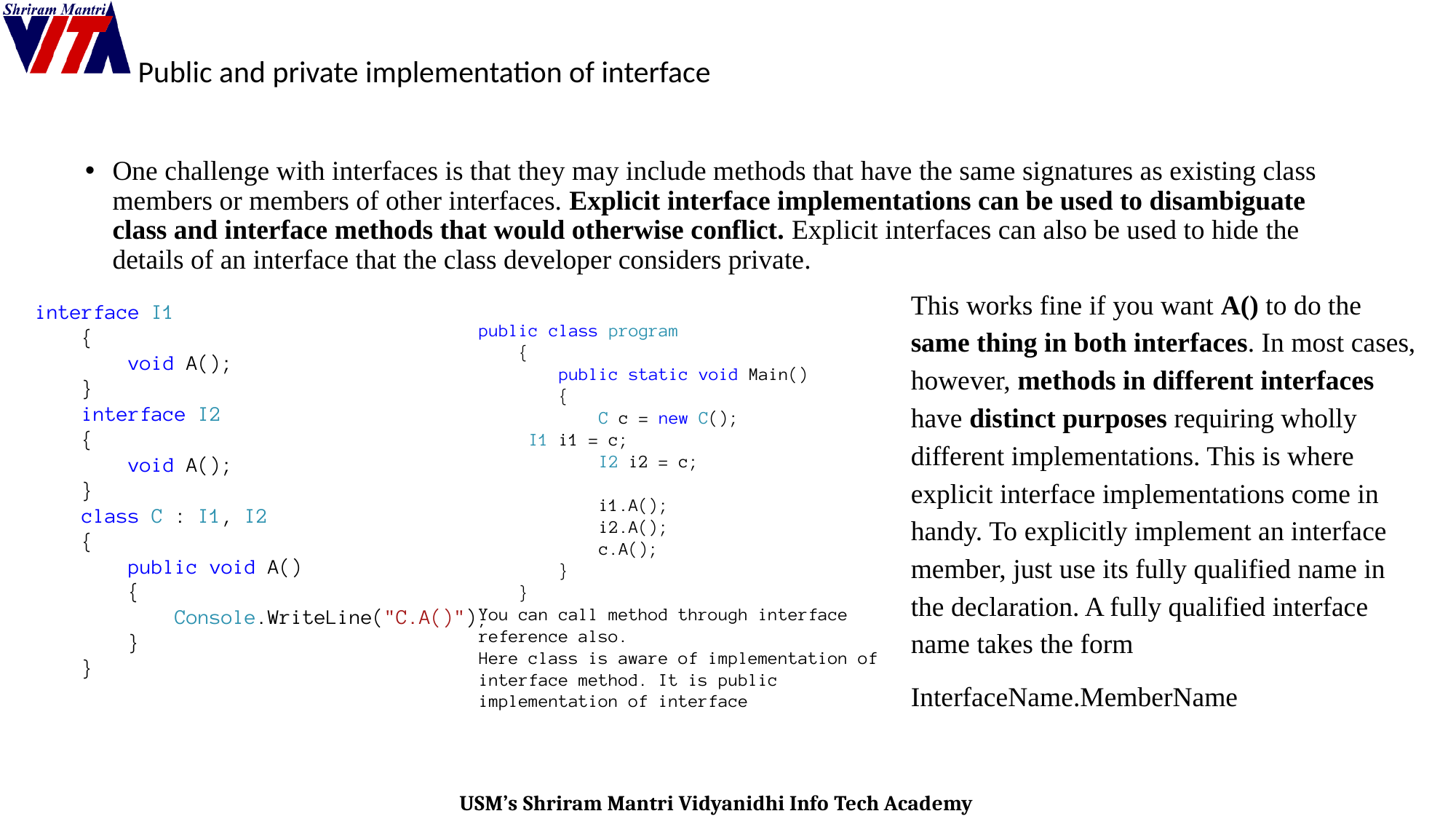

# Public and private implementation of interface
One challenge with interfaces is that they may include methods that have the same signatures as existing class members or members of other interfaces. Explicit interface implementations can be used to disambiguate class and interface methods that would otherwise conflict. Explicit interfaces can also be used to hide the details of an interface that the class developer considers private.

This works fine if you want A() to do the same thing in both interfaces. In most cases, however, methods in different interfaces have distinct purposes requiring wholly different implementations. This is where explicit interface implementations come in handy. To explicitly implement an interface member, just use its fully qualified name in the declaration. A fully qualified interface name takes the form
InterfaceName.MemberName
interface I1
    {
        void A();
    }
    interface I2
    {
        void A();
    }
    class C : I1, I2
    {
        public void A()
        {
            Console.WriteLine("C.A()");
        }
    }
public class program
    {
        public static void Main()
        {
            C c = new C();
     I1 i1 = c;
            I2 i2 = c;

            i1.A();
            i2.A();
            c.A();
        }
    }
You can call method through interface reference also.
Here class is aware of implementation of interface method. It is public implementation of interface